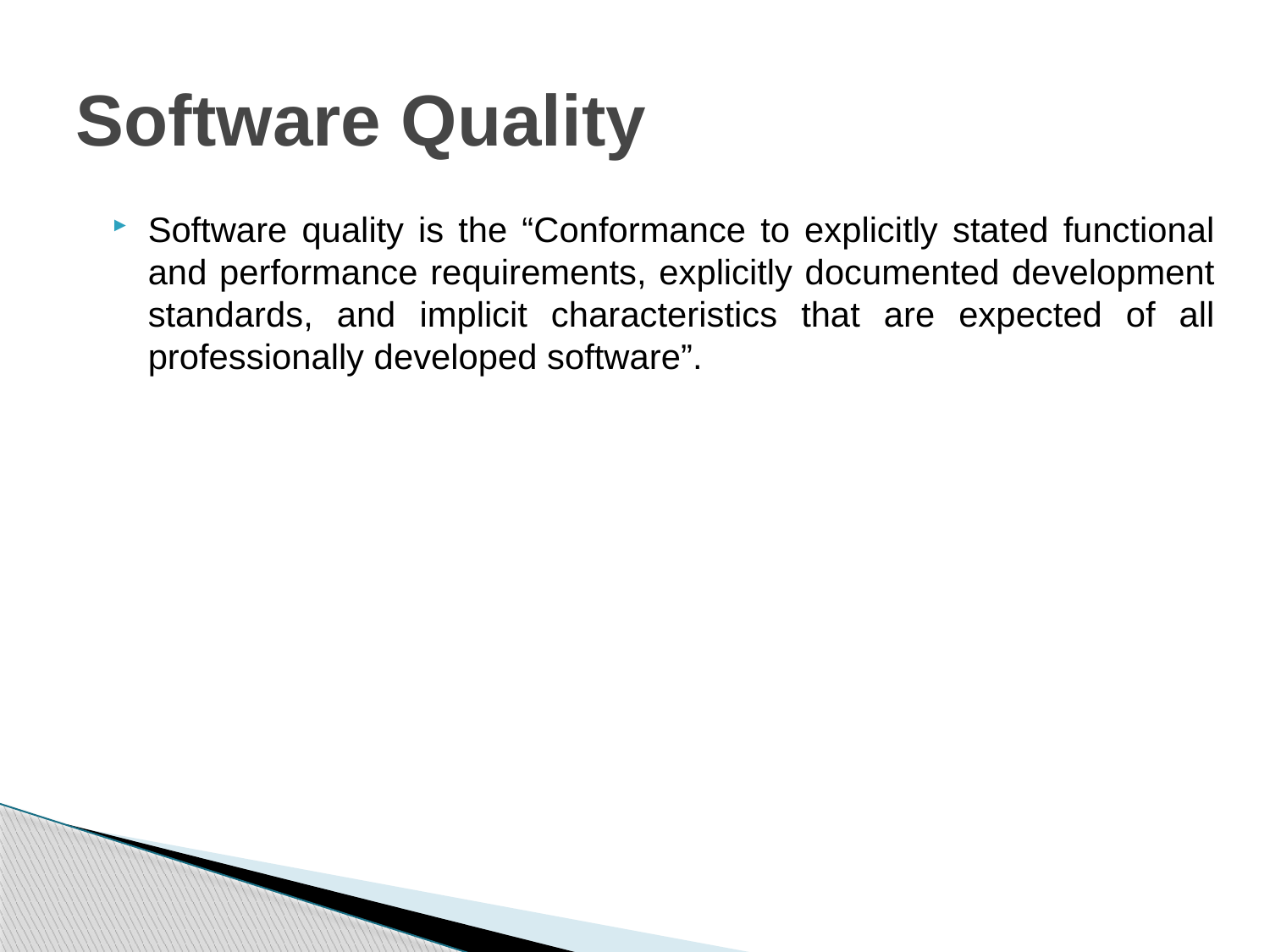

# Software Quality
Software quality is the “Conformance to explicitly stated functional and performance requirements, explicitly documented development standards, and implicit characteristics that are expected of all professionally developed software”.